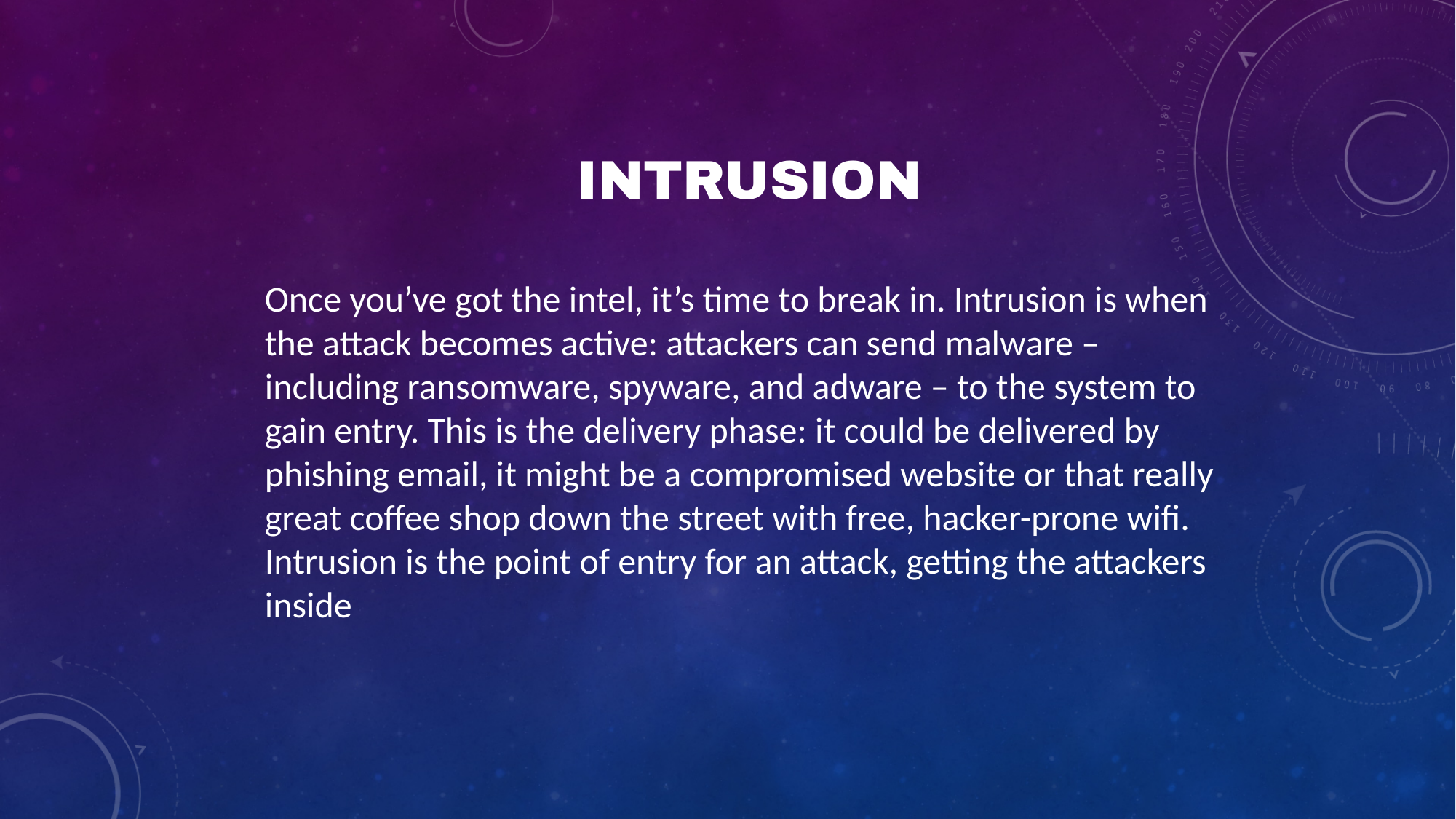

INTRUSION

Once you’ve got the intel, it’s time to break in. Intrusion is when the attack becomes active: attackers can send malware – including ransomware, spyware, and adware – to the system to gain entry. This is the delivery phase: it could be delivered by phishing email, it might be a compromised website or that really great coffee shop down the street with free, hacker-prone wifi. Intrusion is the point of entry for an attack, getting the attackers inside